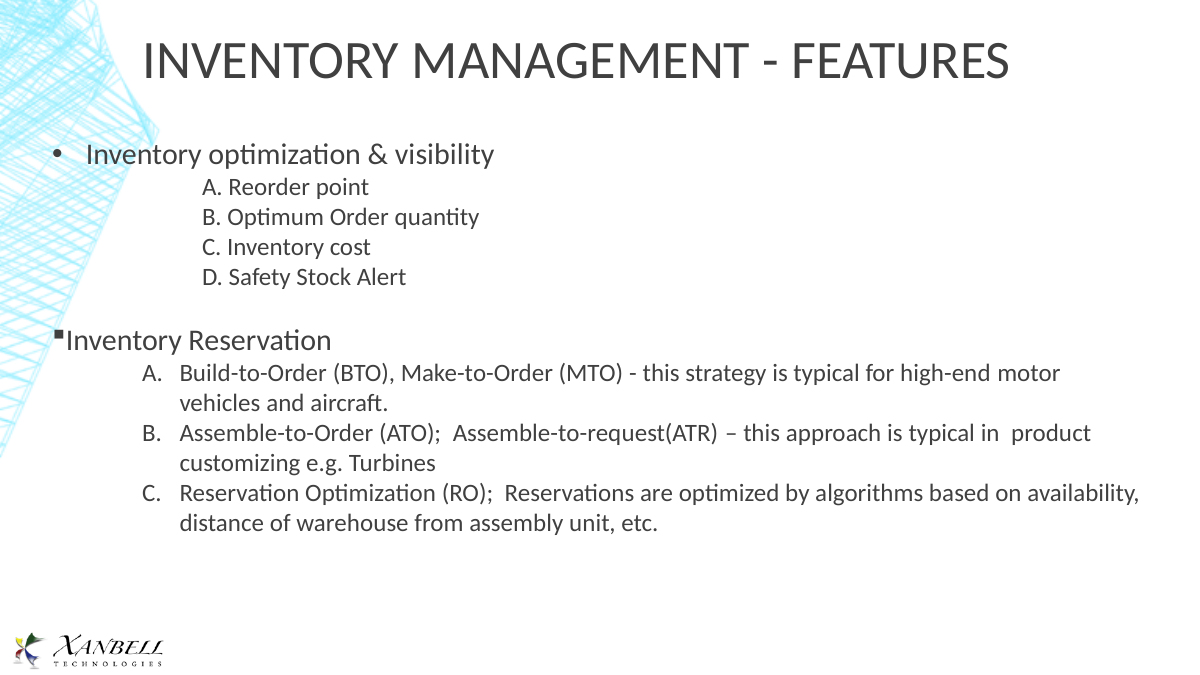

# Inventory Management - Features
Inventory optimization & visibility
	A. Reorder point
        	B. Optimum Order quantity
        	C. Inventory cost
        	D. Safety Stock Alert

Inventory Reservation
Build-to-Order (BTO), Make-to-Order (MTO) - this strategy is typical for high-end motor vehicles and aircraft.
Assemble-to-Order (ATO);  Assemble-to-request(ATR) – this approach is typical in  product customizing e.g. Turbines
Reservation Optimization (RO);  Reservations are optimized by algorithms based on availability, distance of warehouse from assembly unit, etc.